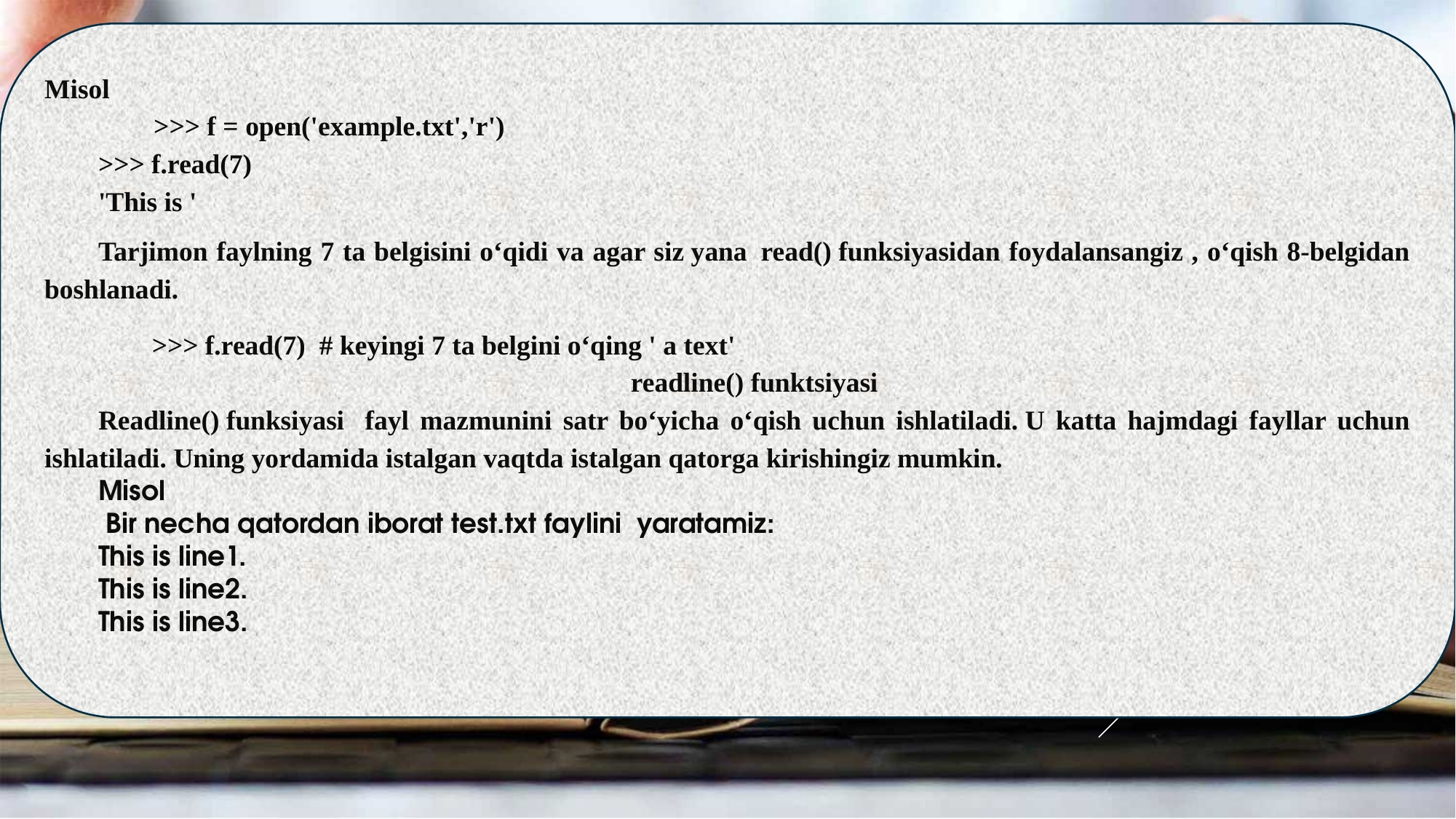

Misol
	>>> f = open('example.txt','r')
>>> f.read(7)
'This is '
Tarjimon faylning 7 ta belgisini o‘qidi va agar siz yana  read() funksiyasidan foydalansangiz , o‘qish 8-belgidan boshlanadi.
>>> f.read(7)  # keyingi 7 ta belgini o‘qing ' a text'
readline() funktsiyasi
Readline() funksiyasi   fayl mazmunini satr bo‘yicha o‘qish uchun ishlatiladi. U katta hajmdagi fayllar uchun ishlatiladi. Uning yordamida istalgan vaqtda istalgan qatorga kirishingiz mumkin.
Misol
 Bir necha qatordan iborat test.txt faylini  yaratamiz:
This is line1.
This is line2.
This is line3.